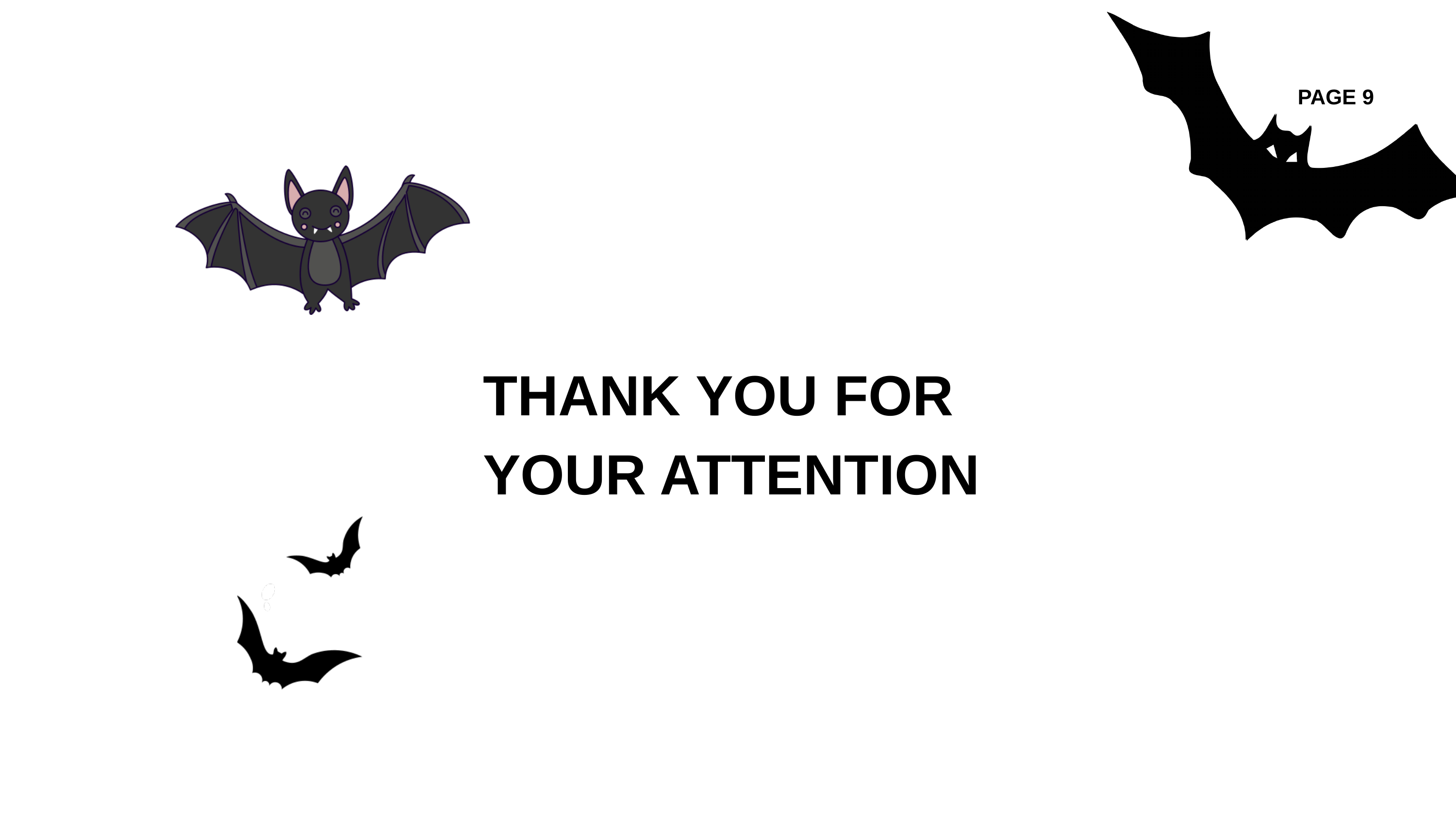

PAGE 9

THANK YOU FOR YOUR ATTENTION